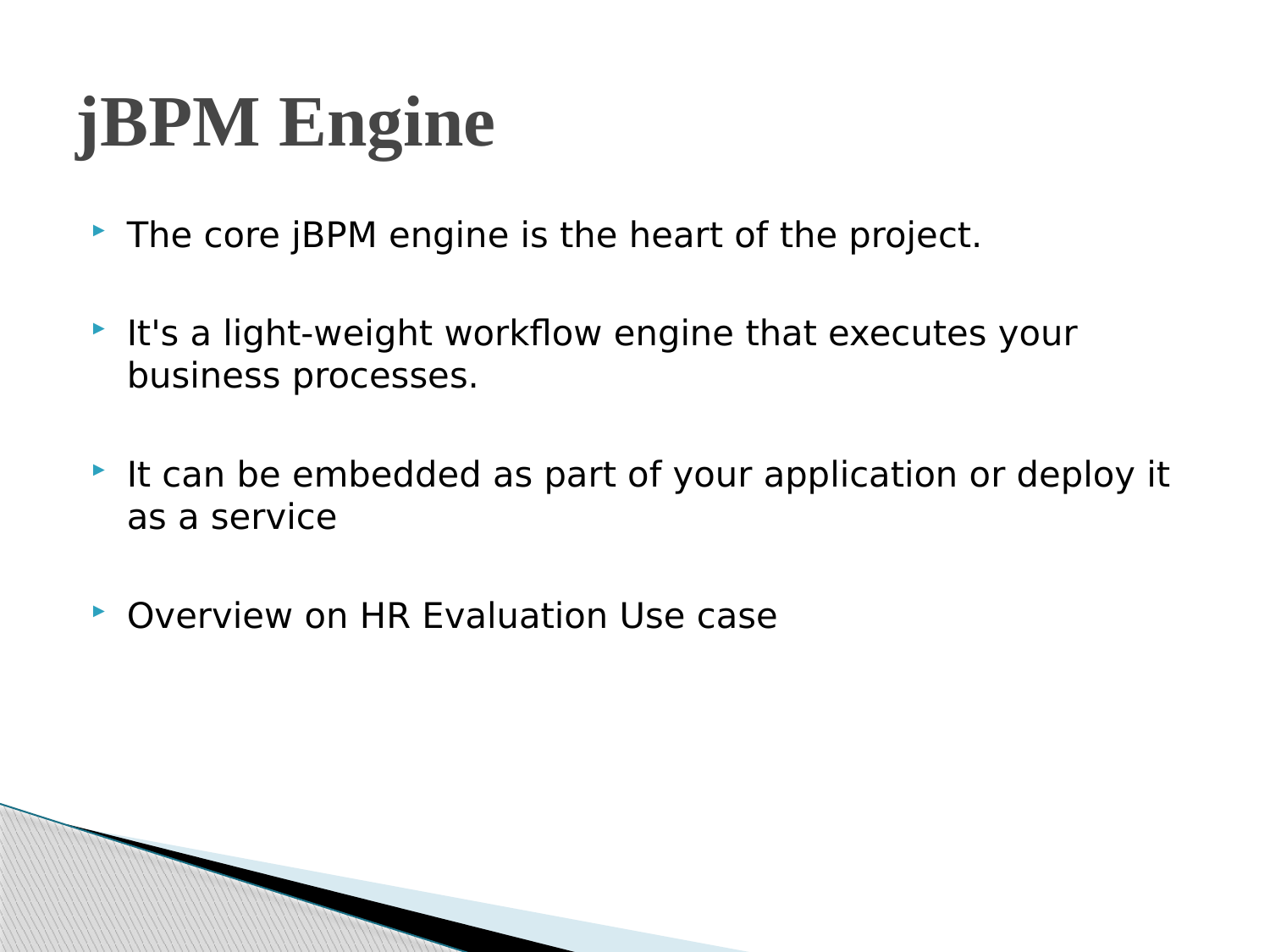

# jBPM Engine
The core jBPM engine is the heart of the project.

It's a light-weight workflow engine that executes your business processes.

It can be embedded as part of your application or deploy it as a service

Overview on HR Evaluation Use case